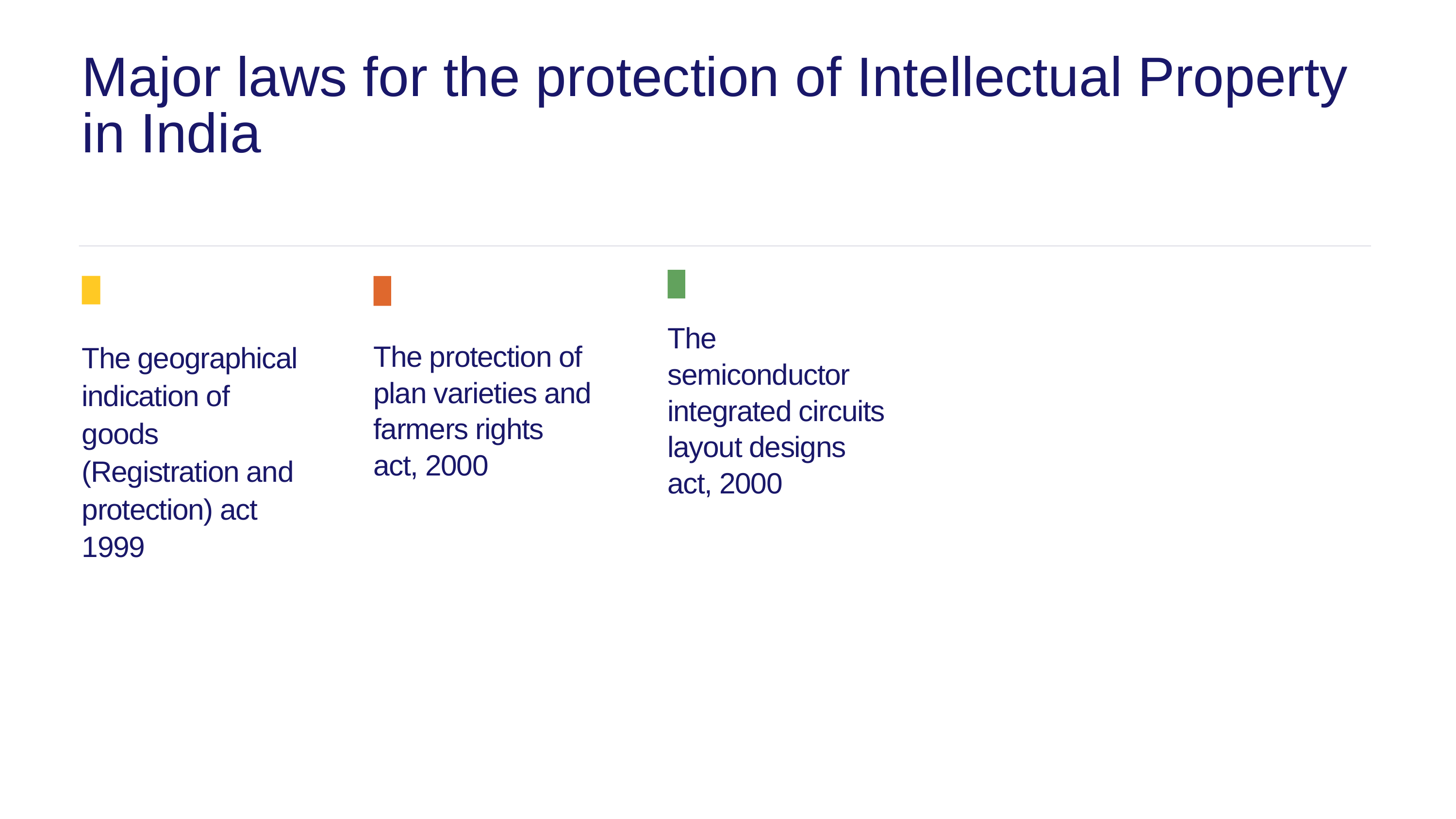

Major laws for the protection of Intellectual Property in India

The semiconductor integrated circuits layout designs act, 2000

The geographical indication of goods (Registration and protection) act 1999

The protection of plan varieties and farmers rights act, 2000